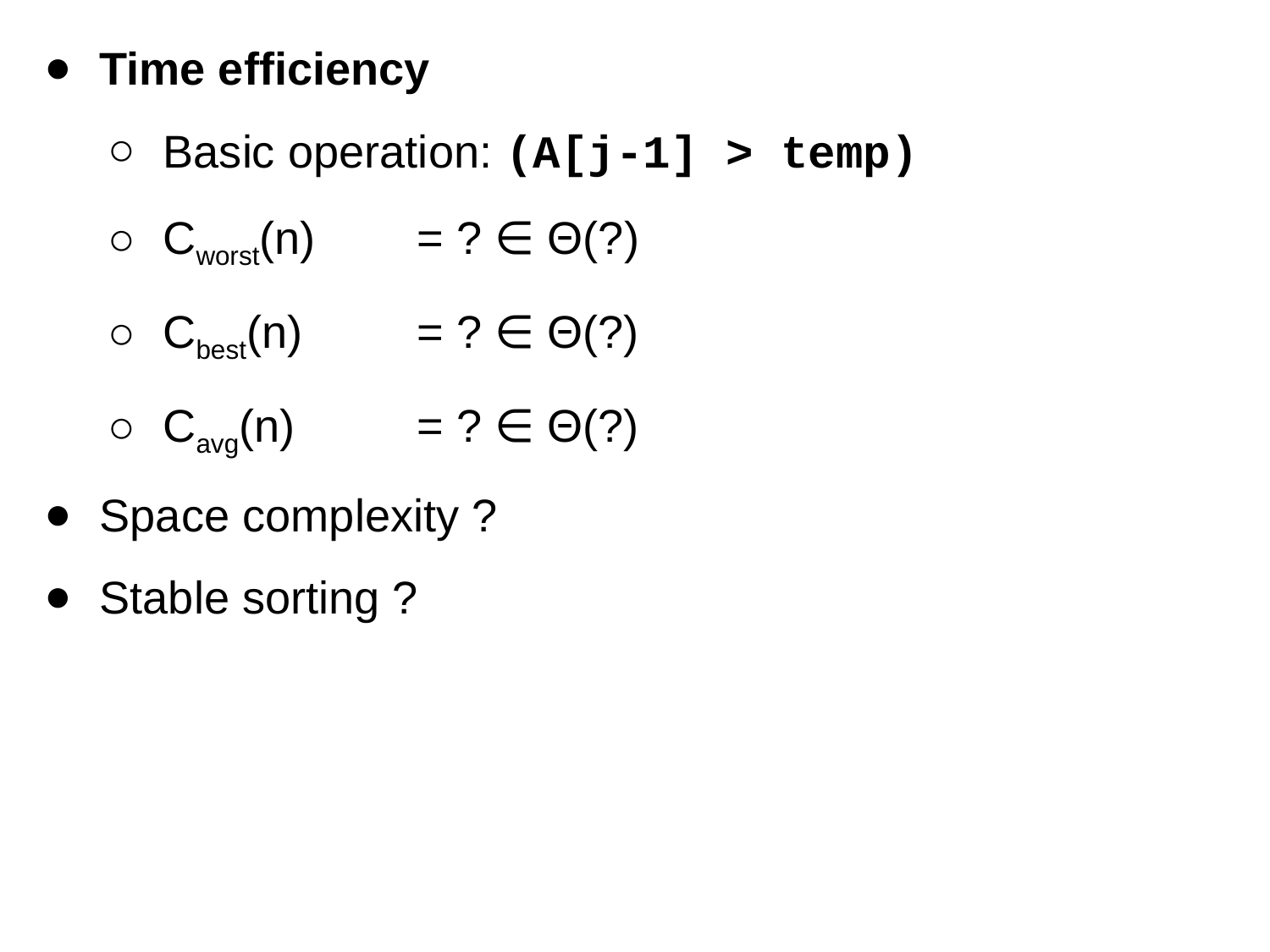

Time efficiency
Basic operation: (A[j-1] > temp)
Cworst(n) 	= ? ∈ Θ(?)
Cbest(n) 	= ? ∈ Θ(?)
Cavg(n)	= ? ∈ Θ(?)
Space complexity ?
Stable sorting ?